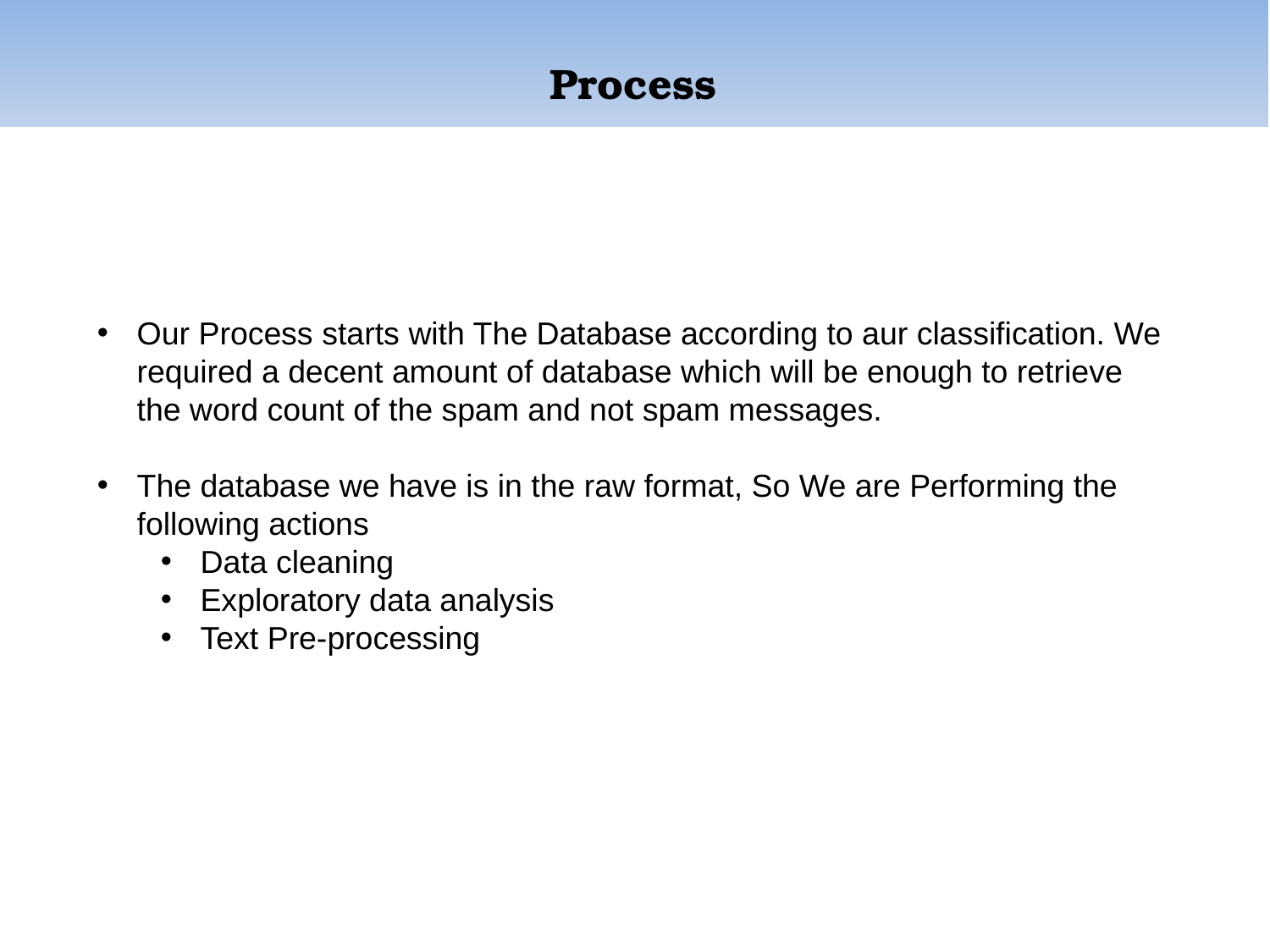

Process
Our Process starts with The Database according to aur classification. We required a decent amount of database which will be enough to retrieve the word count of the spam and not spam messages.

The database we have is in the raw format, So We are Performing the following actions
Data cleaning
Exploratory data analysis
Text Pre-processing